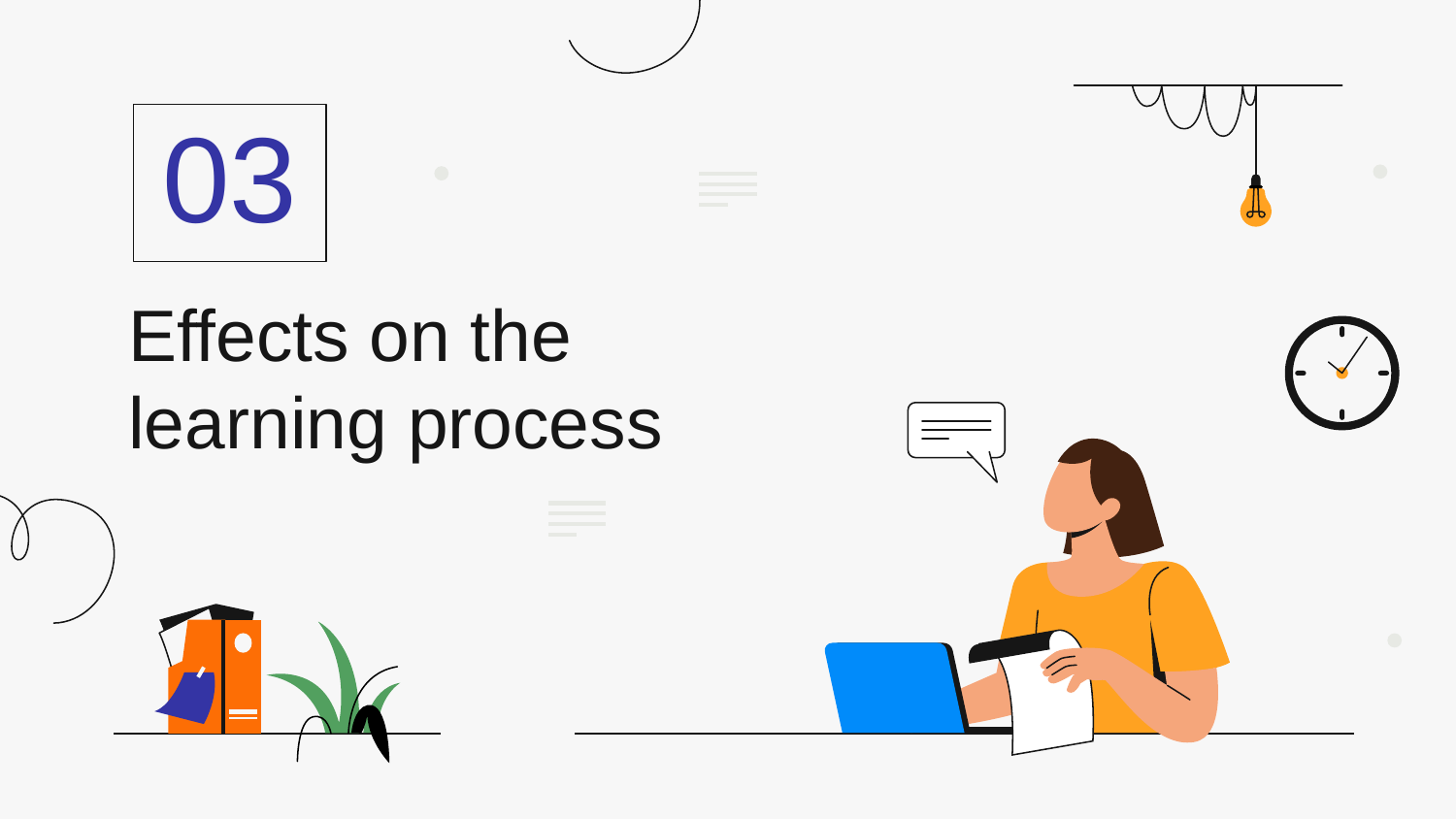

03

# Effects on the learning process